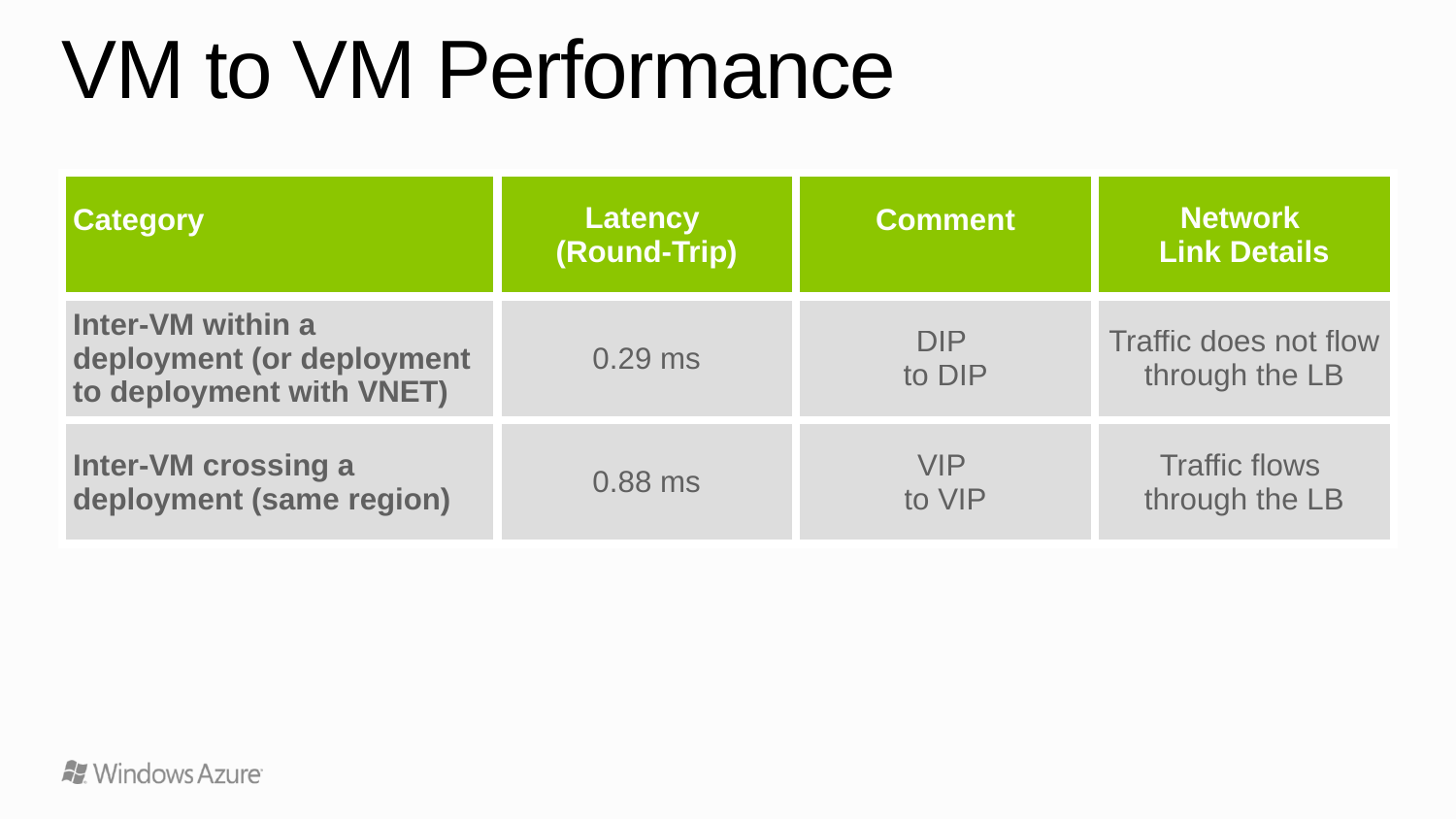

# VM to VM Performance
| Category | Latency (Round-Trip) | Comment | Network Link Details |
| --- | --- | --- | --- |
| Inter-VM within a deployment (or deployment to deployment with VNET) | 0.29 ms | DIP to DIP | Traffic does not flow through the LB |
| Inter-VM crossing a deployment (same region) | 0.88 ms | VIP to VIP | Traffic flows through the LB |